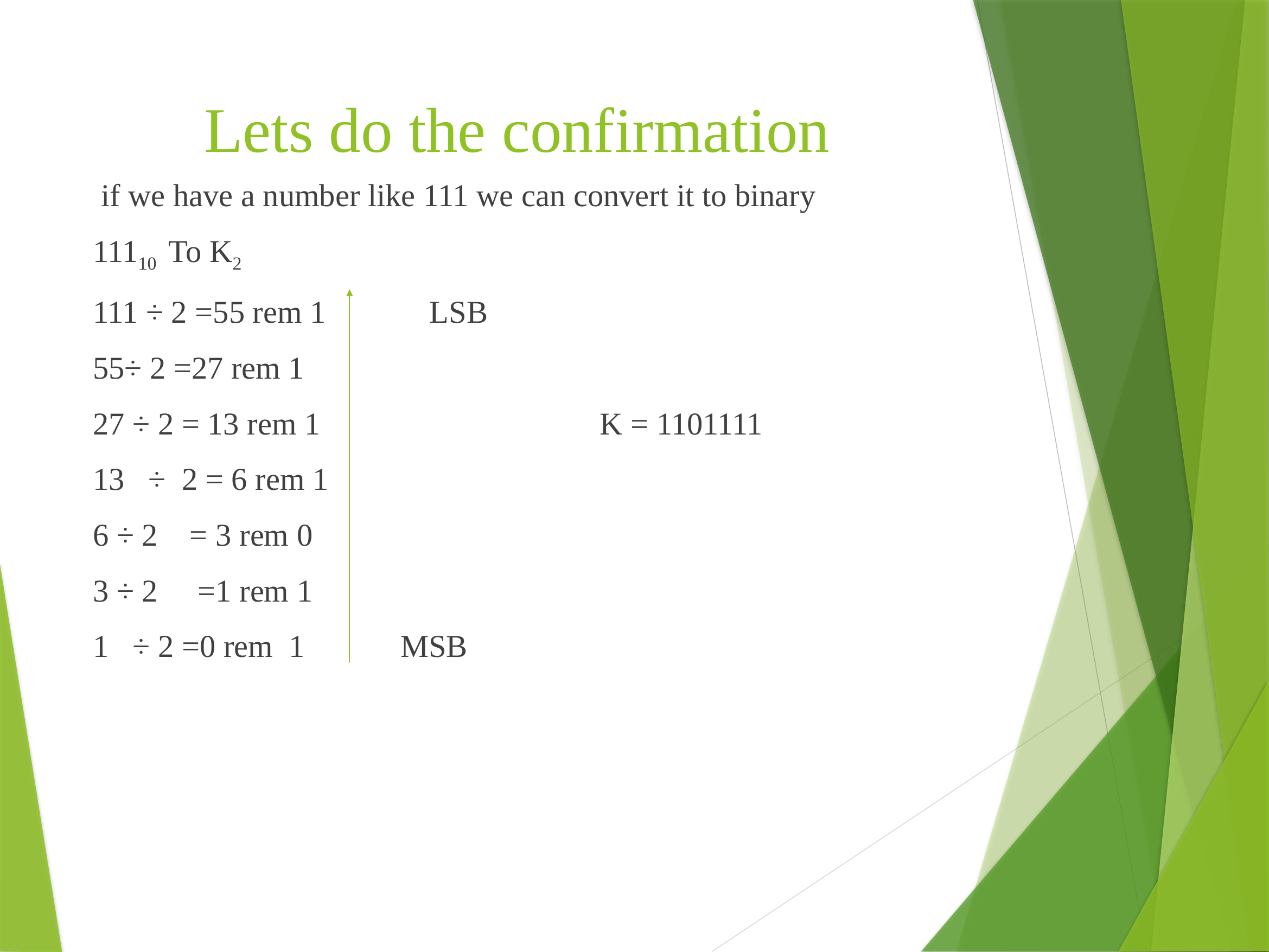

# Lets do the confirmation
 if we have a number like 111 we can convert it to binary
11110  To K2
111 ÷ 2 =55 rem 1             LSB
55÷ 2 =27 rem 1
27 ÷ 2 = 13 rem 1                                   K = 1101111
13   ÷  2 = 6 rem 1
6 ÷ 2    = 3 rem 0
3 ÷ 2     =1 rem 1
1   ÷ 2 =0 rem  1            MSB